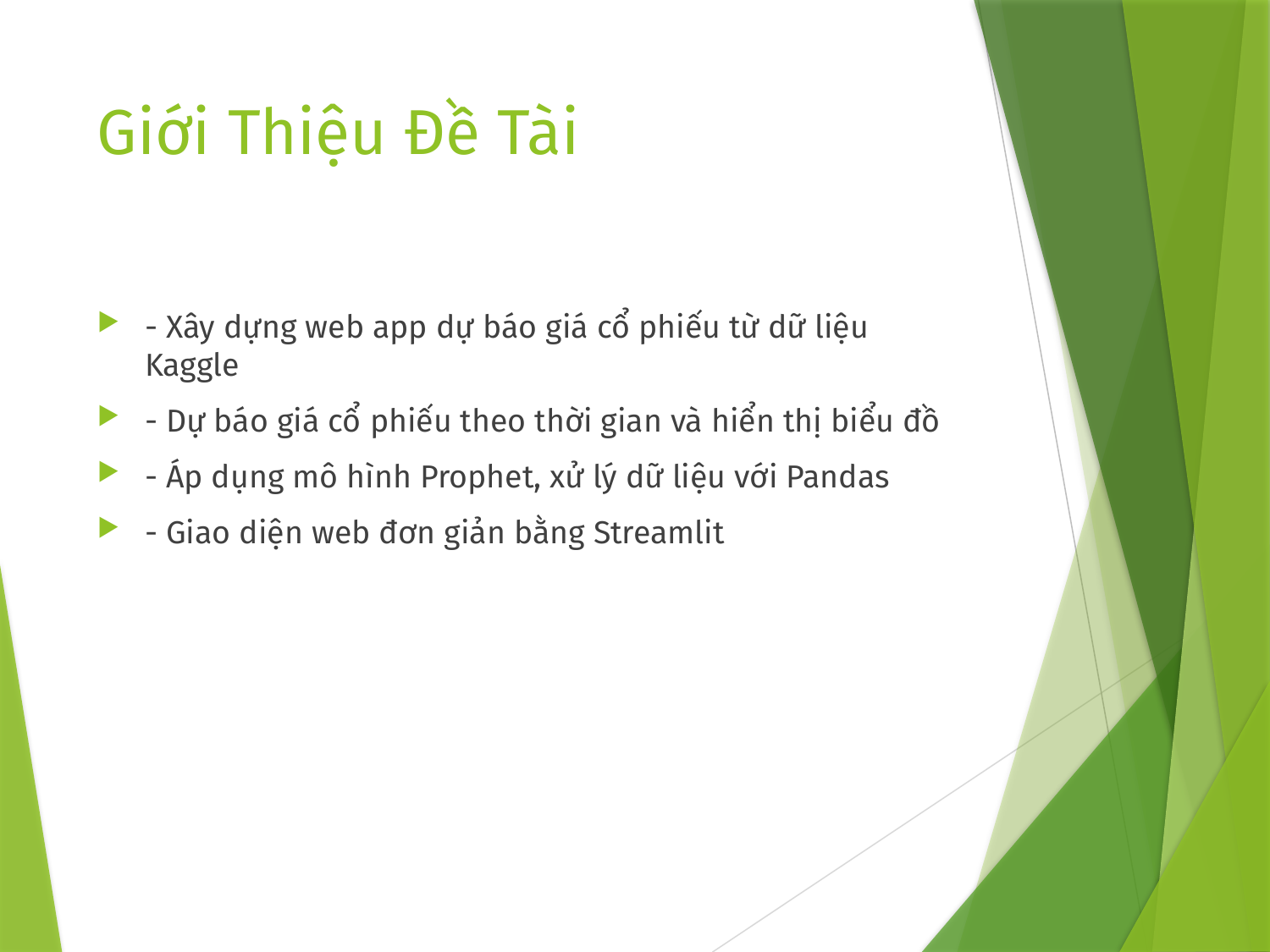

# Giới Thiệu Đề Tài
- Xây dựng web app dự báo giá cổ phiếu từ dữ liệu Kaggle
- Dự báo giá cổ phiếu theo thời gian và hiển thị biểu đồ
- Áp dụng mô hình Prophet, xử lý dữ liệu với Pandas
- Giao diện web đơn giản bằng Streamlit